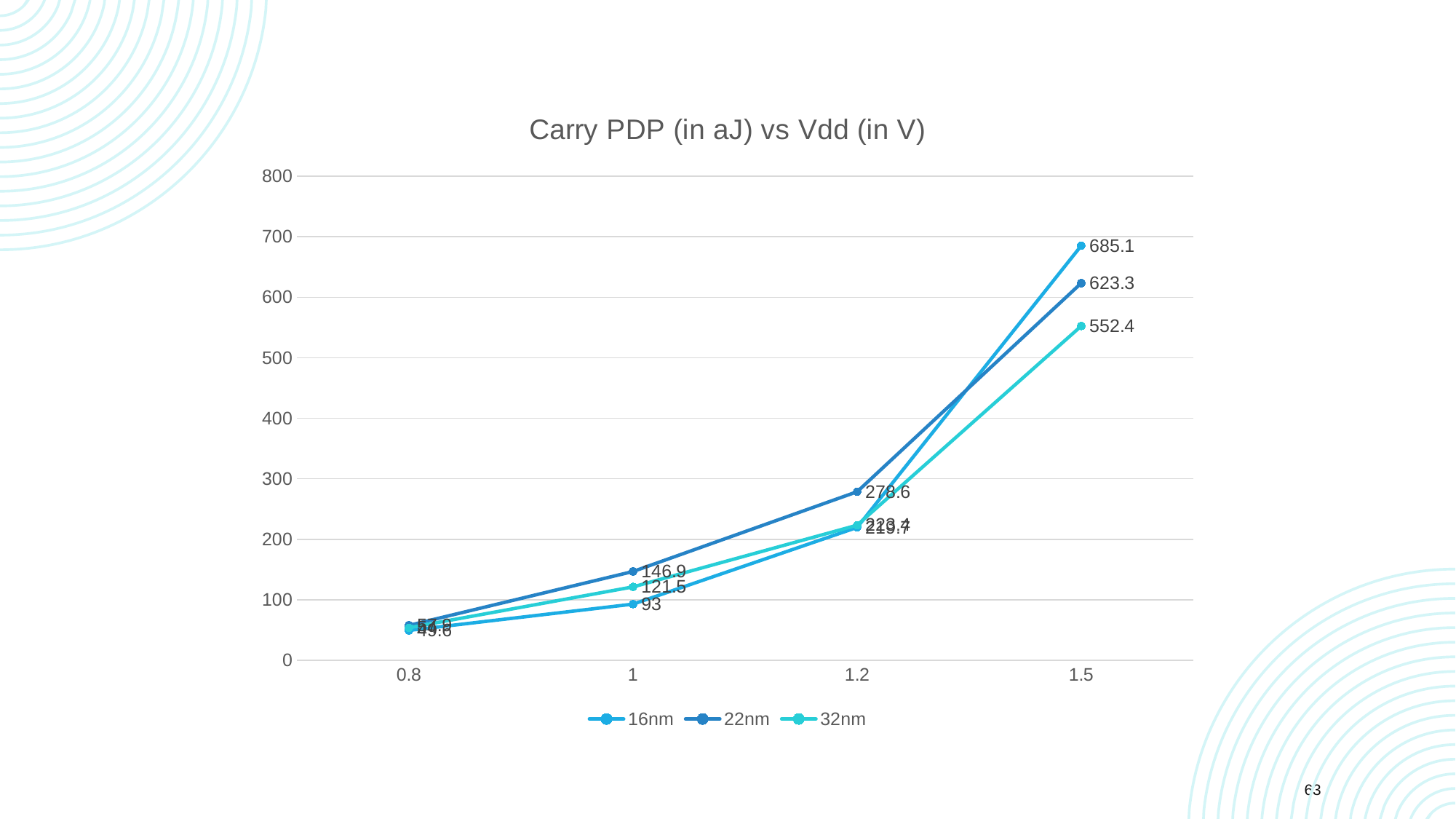

### Chart: Carry PDP (in aJ) vs Vdd (in V)

| Category | 16nm | 22nm | 32nm |
|---|---|---|---|
| 0.8 | 49.6 | 57.9 | 54.0 |
| 1 | 93.0 | 146.9 | 121.5 |
| 1.2 | 219.7 | 278.6 | 223.4 |
| 1.5 | 685.1 | 623.3 | 552.4 |
63